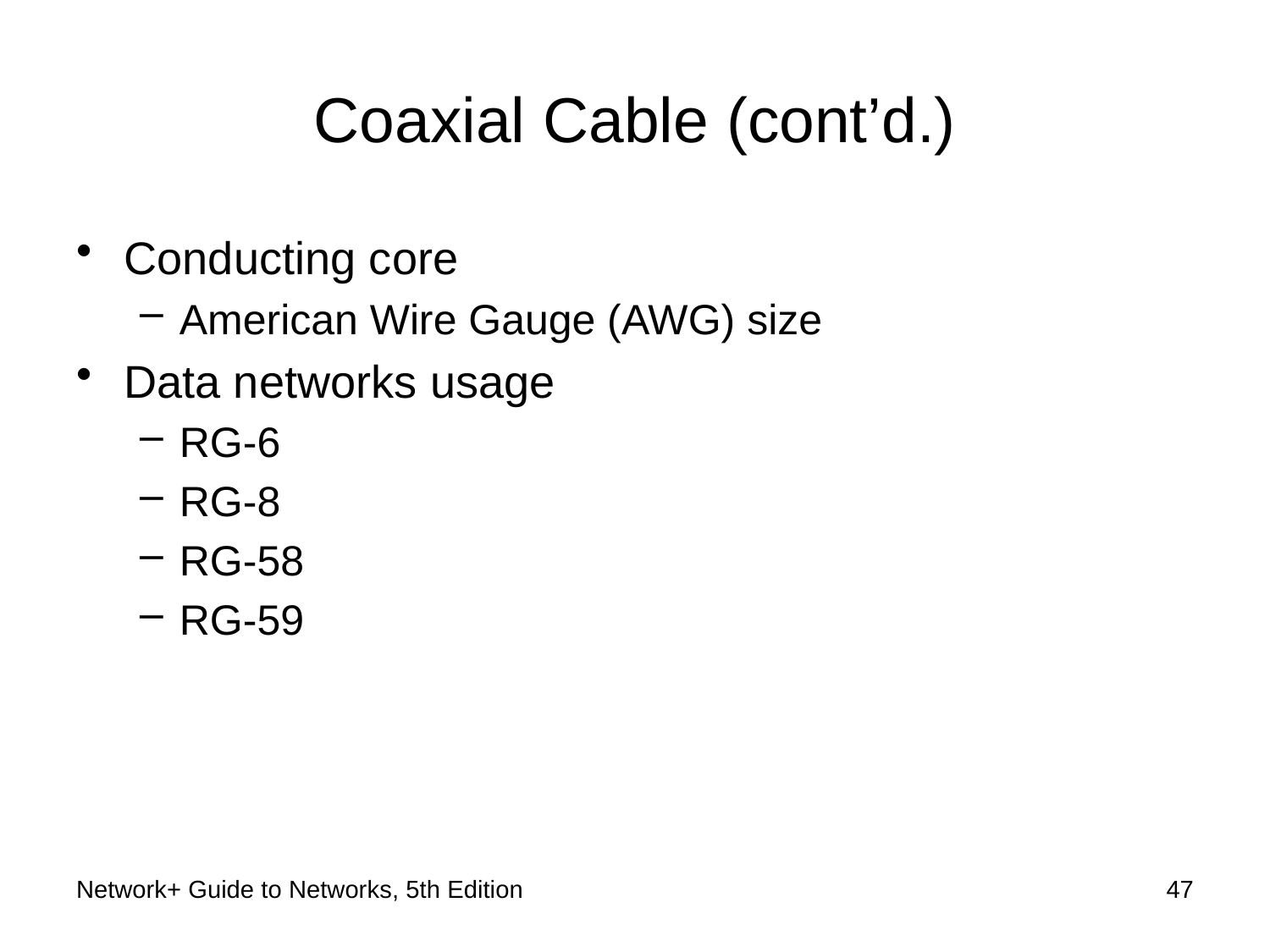

# Coaxial Cable (cont’d.)
Conducting core
American Wire Gauge (AWG) size
Data networks usage
RG-6
RG-8
RG-58
RG-59
Network+ Guide to Networks, 5th Edition
47